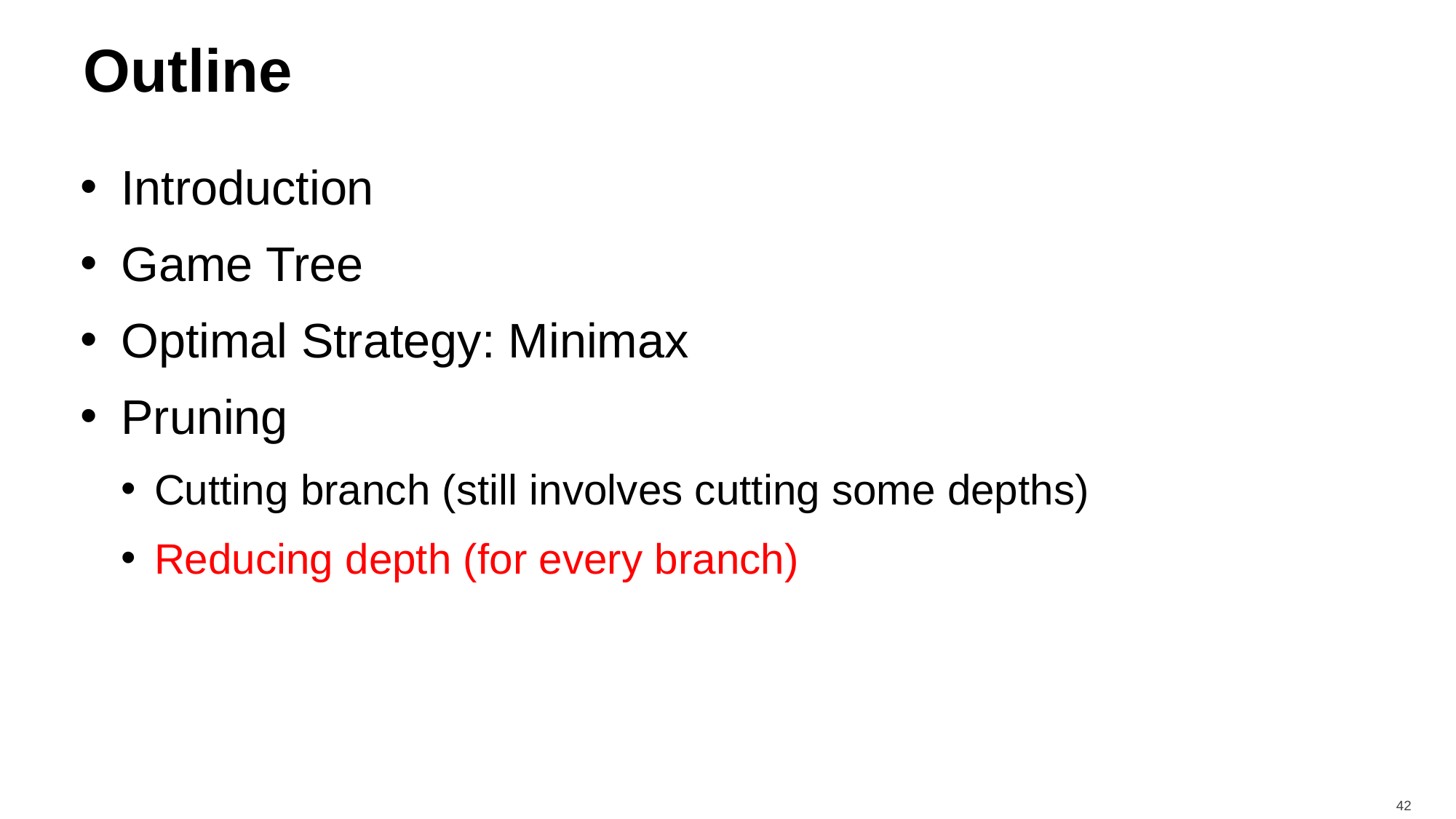

# Outline
Introduction
Game Tree
Optimal Strategy: Minimax
Pruning
Cutting branch (still involves cutting some depths)
Reducing depth (for every branch)
42